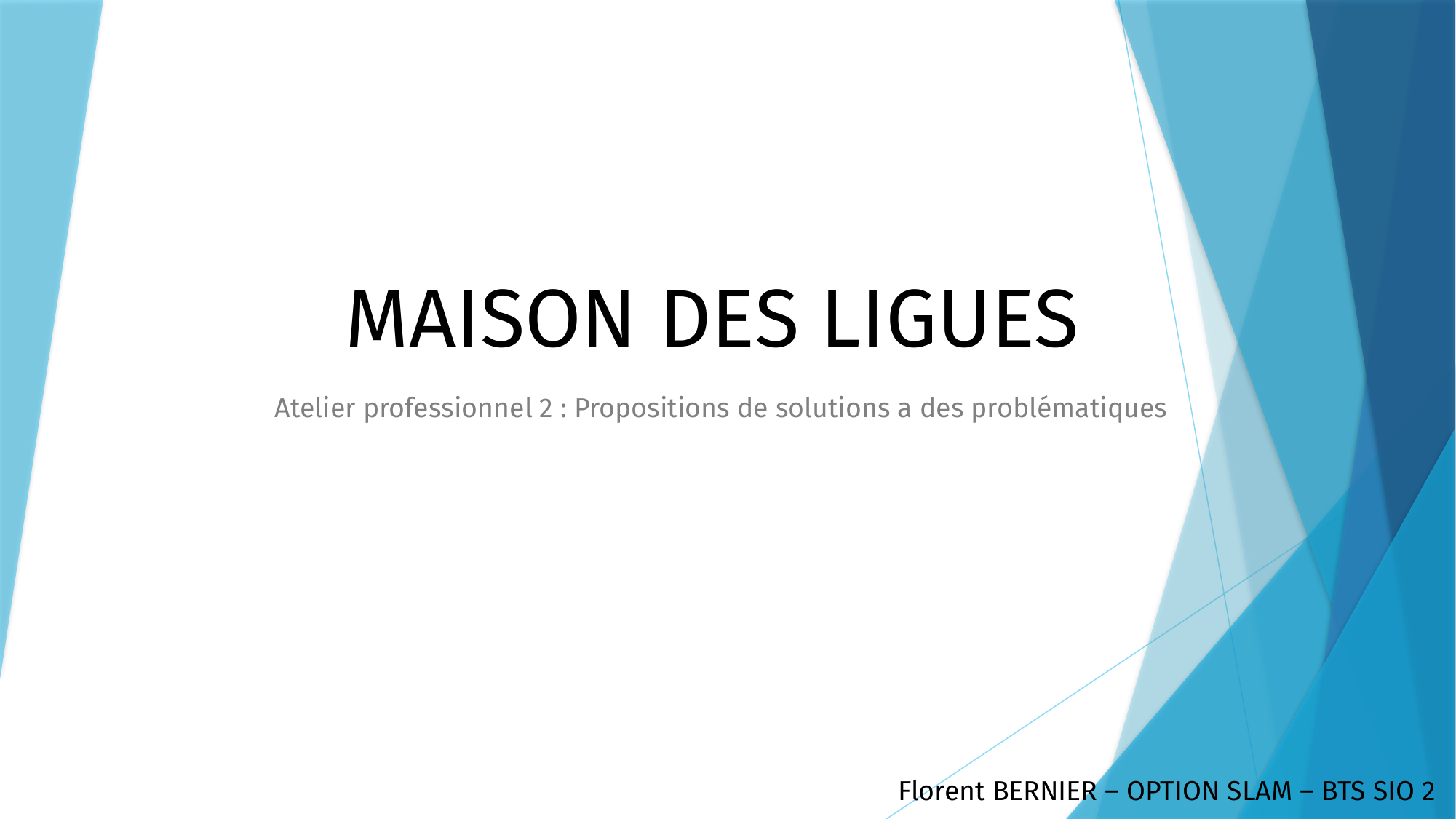

# MAISON DES LIGUES
Atelier professionnel 2 : Propositions de solutions a des problématiques
Florent BERNIER – OPTION SLAM – BTS SIO 2